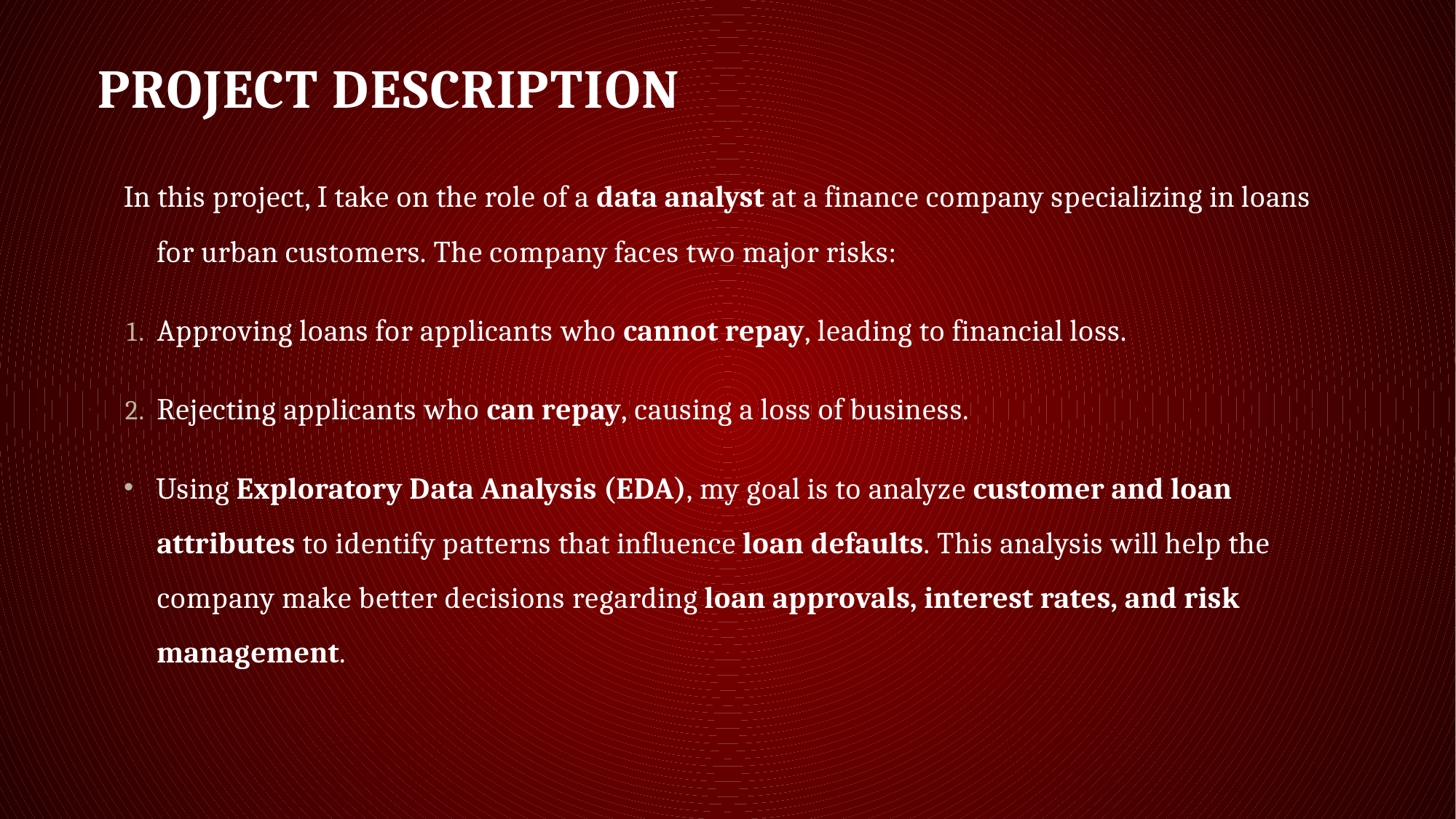

# Project Description
In this project, I take on the role of a data analyst at a finance company specializing in loans for urban customers. The company faces two major risks:
Approving loans for applicants who cannot repay, leading to financial loss.
Rejecting applicants who can repay, causing a loss of business.
Using Exploratory Data Analysis (EDA), my goal is to analyze customer and loan attributes to identify patterns that influence loan defaults. This analysis will help the company make better decisions regarding loan approvals, interest rates, and risk management.